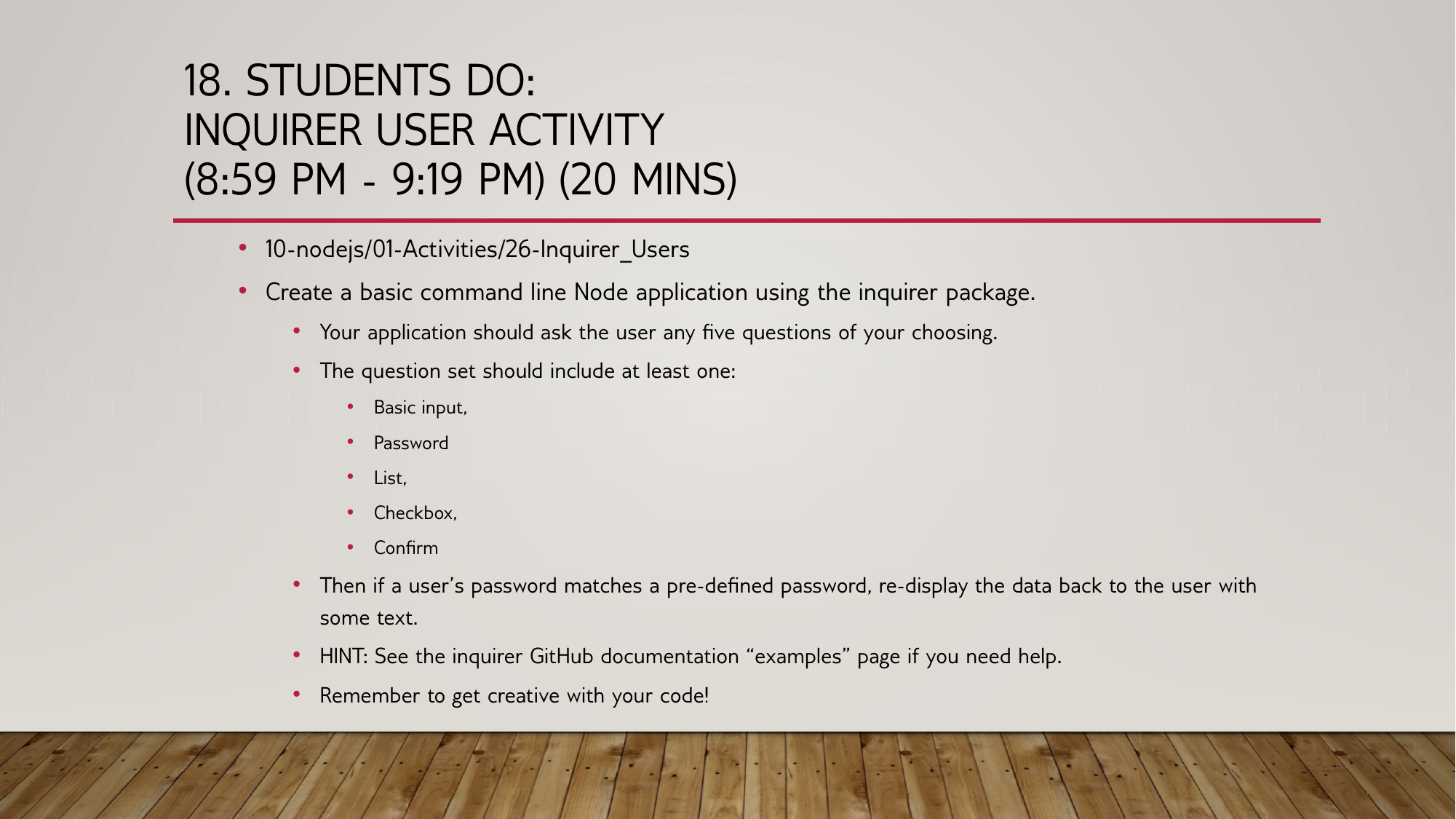

# 18. Students Do: Inquirer User Activity (8:59 PM - 9:19 PM) (20 mins)
10-nodejs/01-Activities/26-Inquirer_Users
Create a basic command line Node application using the inquirer package.
Your application should ask the user any five questions of your choosing.
The question set should include at least one:
Basic input,
Password
List,
Checkbox,
Confirm
Then if a user’s password matches a pre-defined password, re-display the data back to the user with some text.
HINT: See the inquirer GitHub documentation “examples” page if you need help.
Remember to get creative with your code!